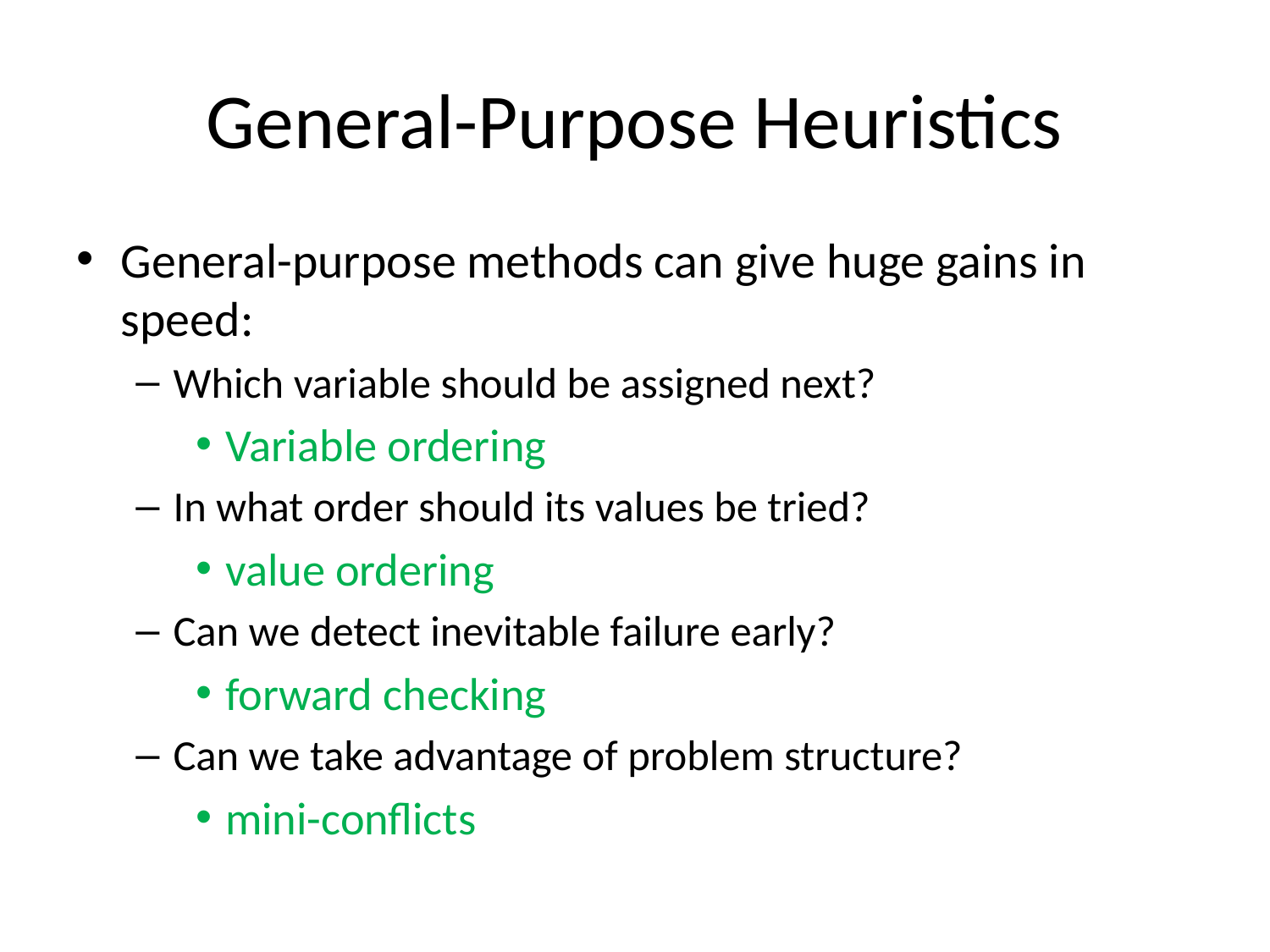

# General-Purpose Heuristics
General-purpose methods can give huge gains in speed:
Which variable should be assigned next?
Variable ordering
In what order should its values be tried?
value ordering
Can we detect inevitable failure early?
forward checking
Can we take advantage of problem structure?
mini-conflicts